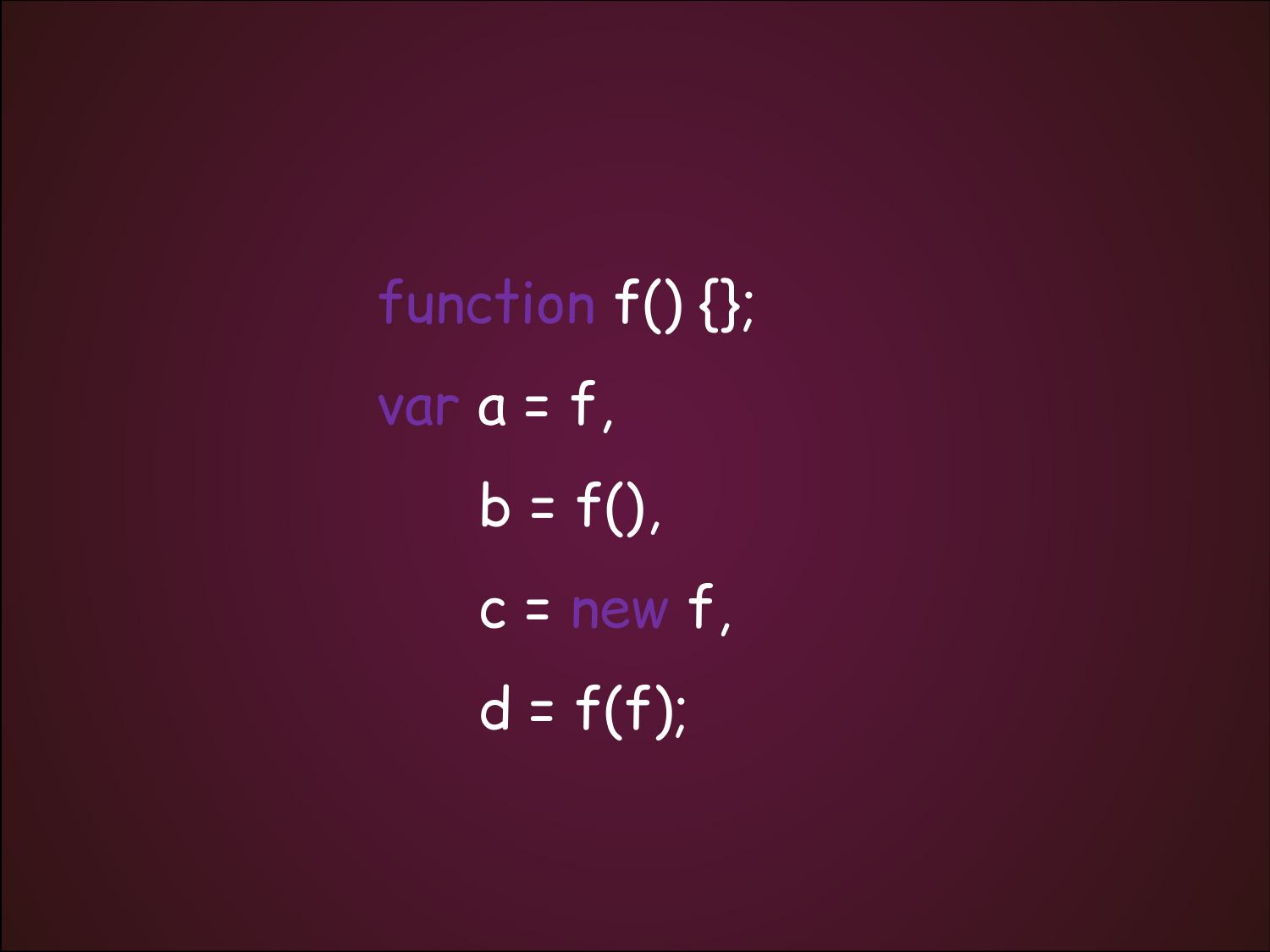

function f() {};
var a = f,
      b = f(),
      c = new f,
      d = f(f);